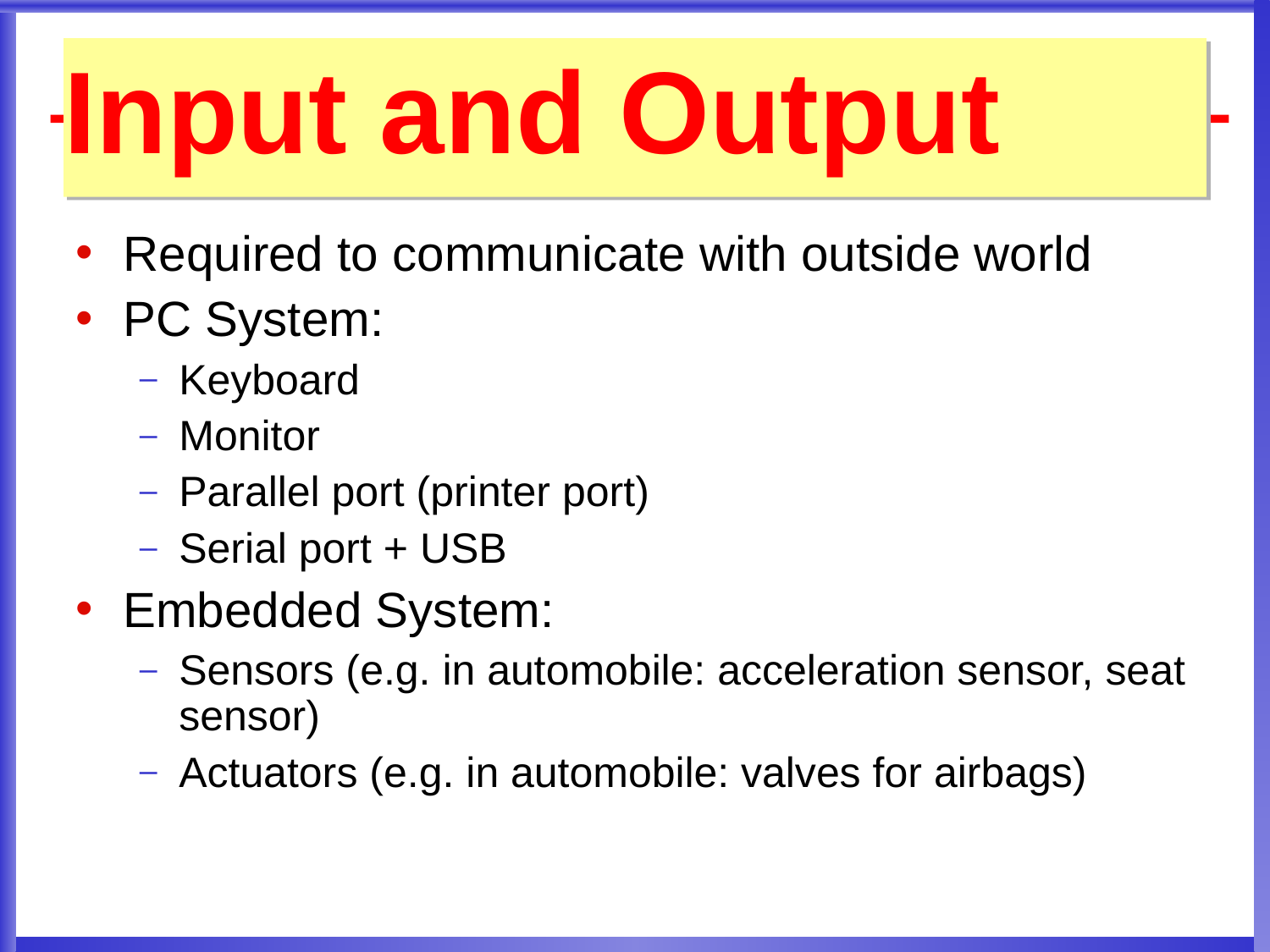

# Input and Output
Required to communicate with outside world
PC System:
Keyboard
Monitor
Parallel port (printer port)
Serial port + USB
Embedded System:
Sensors (e.g. in automobile: acceleration sensor, seat sensor)
Actuators (e.g. in automobile: valves for airbags)